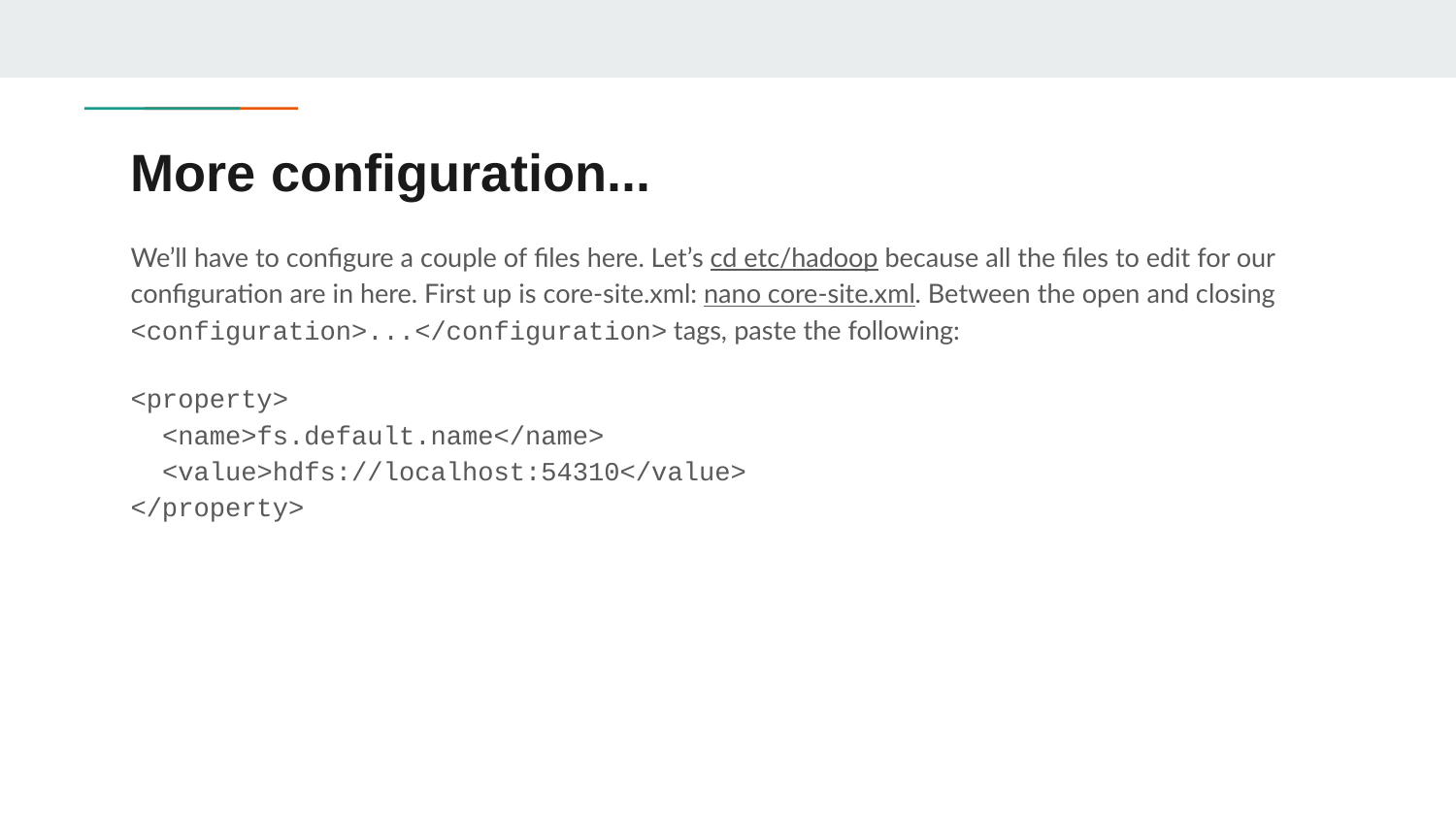

# More configuration...
We’ll have to configure a couple of files here. Let’s cd etc/hadoop because all the files to edit for our configuration are in here. First up is core-site.xml: nano core-site.xml. Between the open and closing <configuration>...</configuration> tags, paste the following:
<property>
  <name>fs.default.name</name>
  <value>hdfs://localhost:54310</value>
</property>